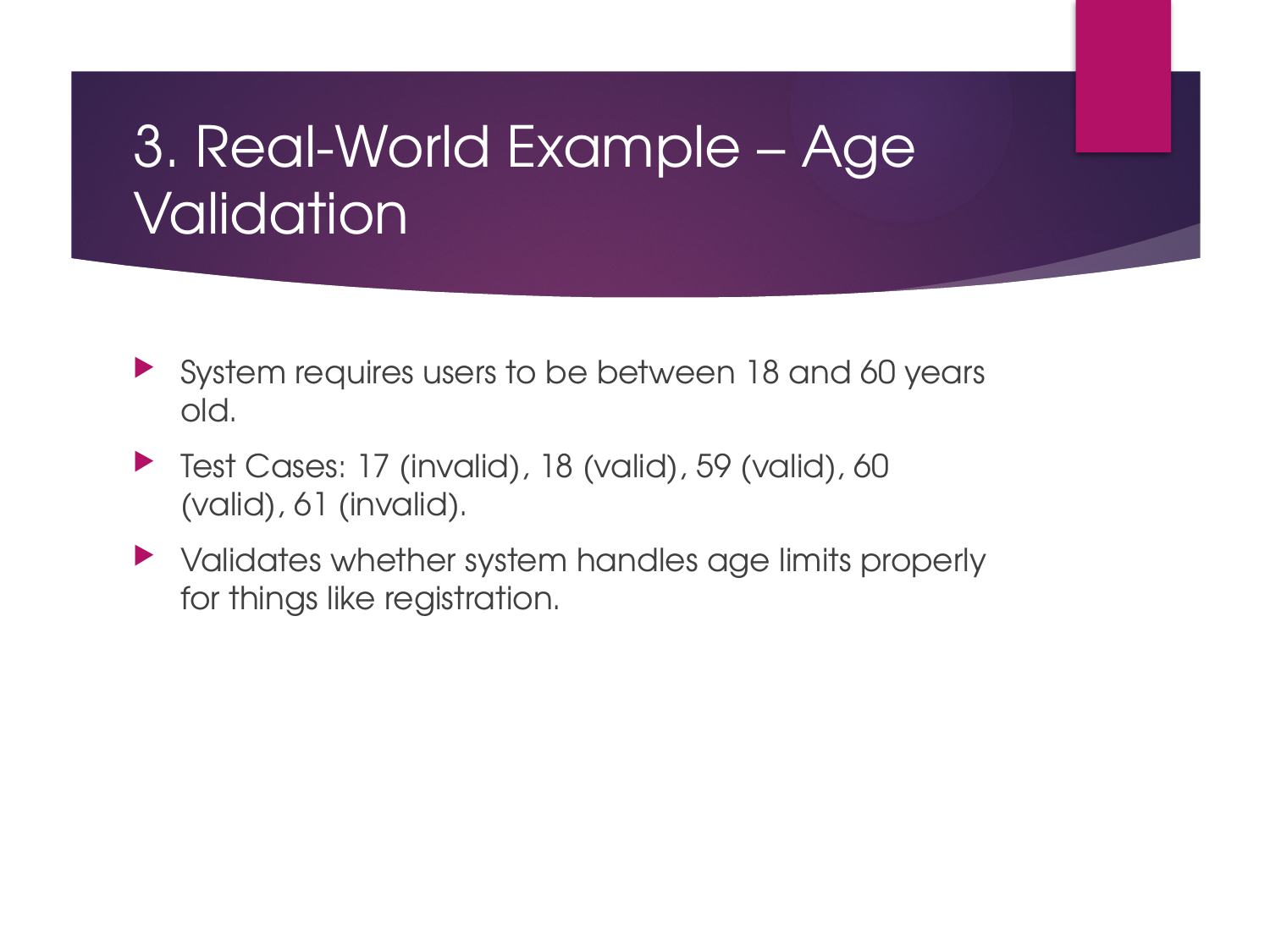

# 3. Real-World Example – Age Validation
System requires users to be between 18 and 60 years old.
Test Cases: 17 (invalid), 18 (valid), 59 (valid), 60 (valid), 61 (invalid).
Validates whether system handles age limits properly for things like registration.